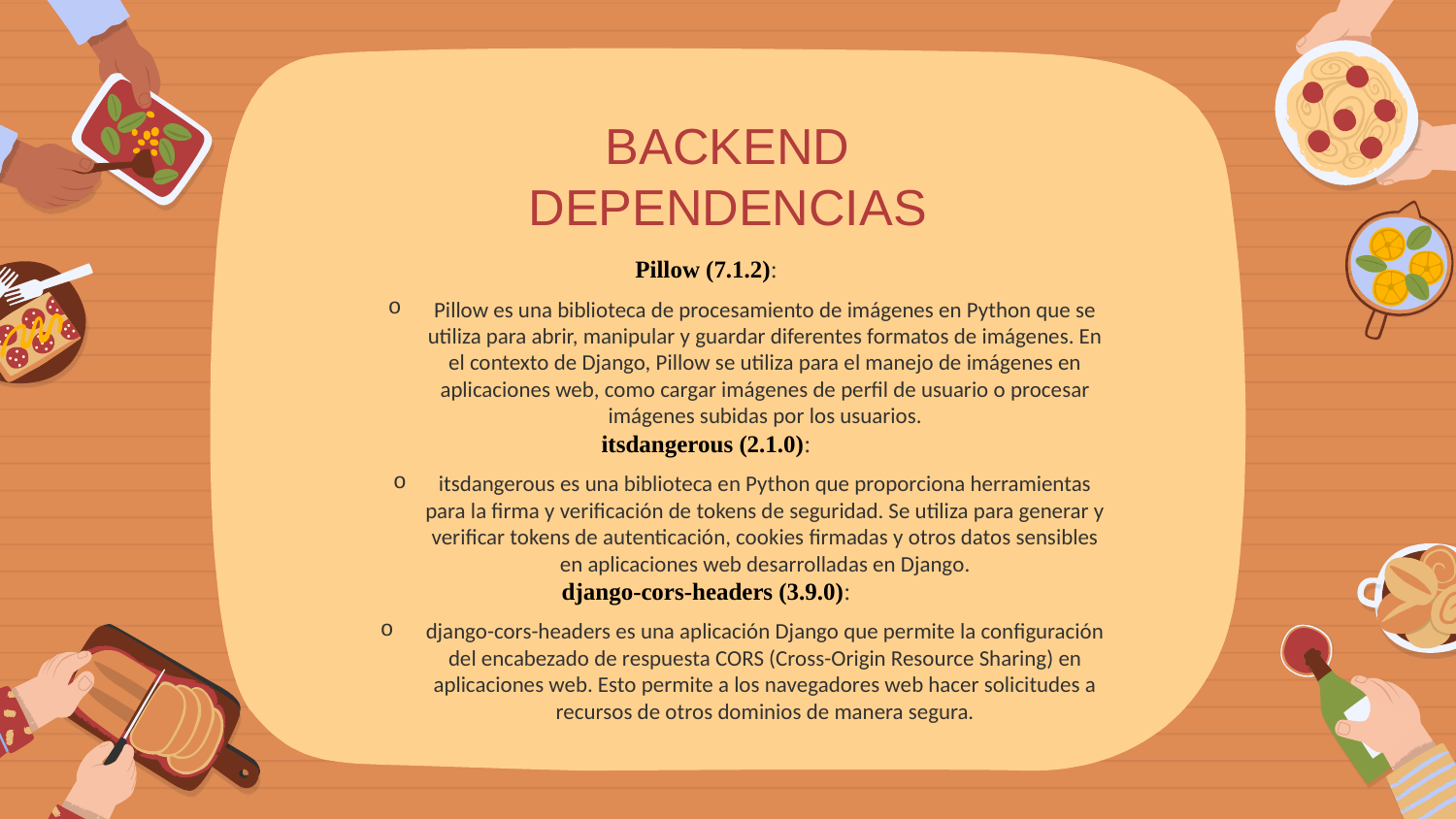

# BACKEND DEPENDENCIAS

Pillow (7.1.2):
Pillow es una biblioteca de procesamiento de imágenes en Python que se utiliza para abrir, manipular y guardar diferentes formatos de imágenes. En el contexto de Django, Pillow se utiliza para el manejo de imágenes en aplicaciones web, como cargar imágenes de perfil de usuario o procesar imágenes subidas por los usuarios.
itsdangerous (2.1.0):
itsdangerous es una biblioteca en Python que proporciona herramientas para la firma y verificación de tokens de seguridad. Se utiliza para generar y verificar tokens de autenticación, cookies firmadas y otros datos sensibles en aplicaciones web desarrolladas en Django.
django-cors-headers (3.9.0):
django-cors-headers es una aplicación Django que permite la configuración del encabezado de respuesta CORS (Cross-Origin Resource Sharing) en aplicaciones web. Esto permite a los navegadores web hacer solicitudes a recursos de otros dominios de manera segura.